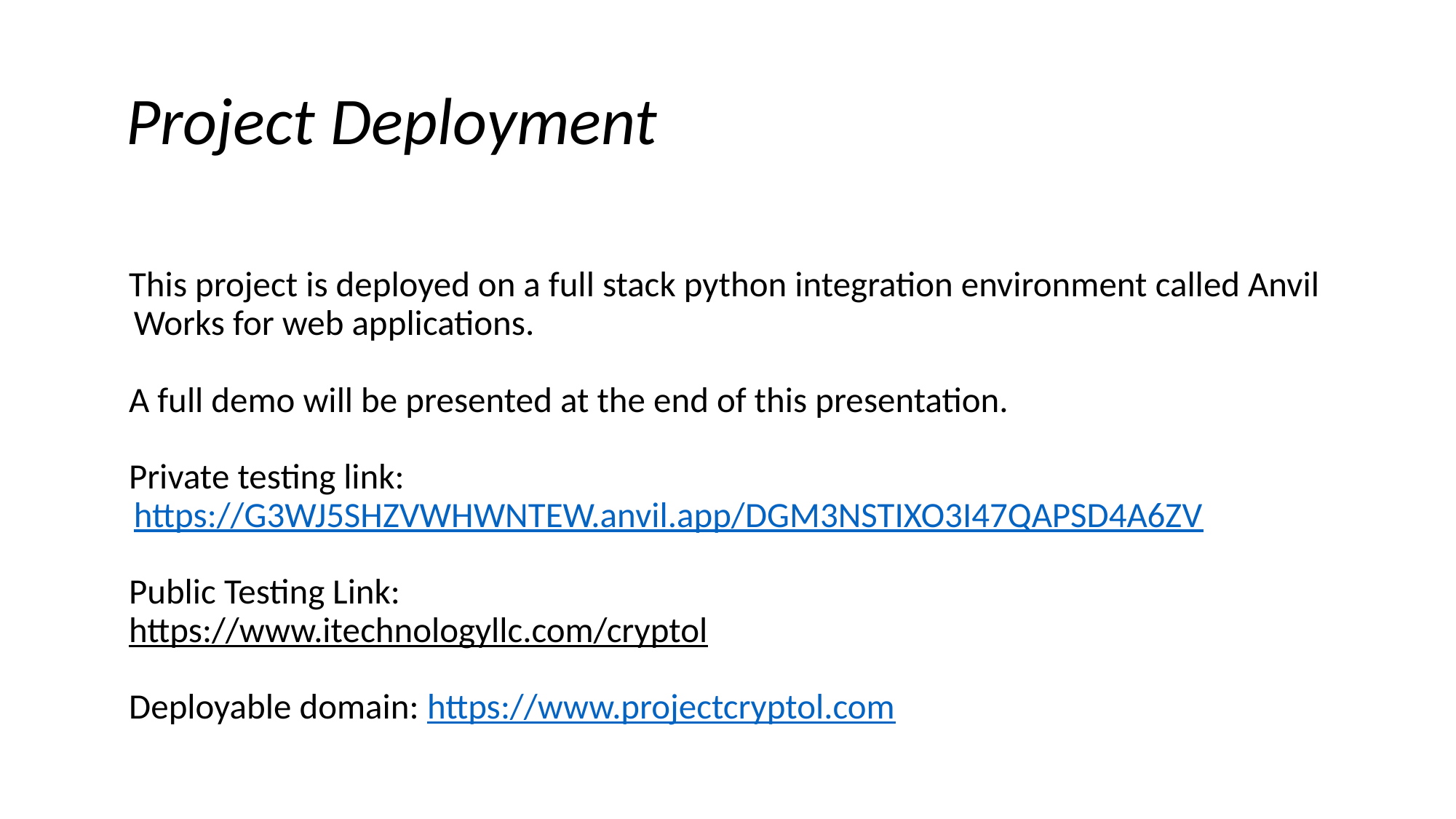

# Project Deployment

This project is deployed on a full stack python integration environment called Anvil Works for web applications.

A full demo will be presented at the end of this presentation.

Private testing link: https://G3WJ5SHZVWHWNTEW.anvil.app/DGM3NSTIXO3I47QAPSD4A6ZV

Public Testing Link:
https://www.itechnologyllc.com/cryptol

Deployable domain: https://www.projectcryptol.com